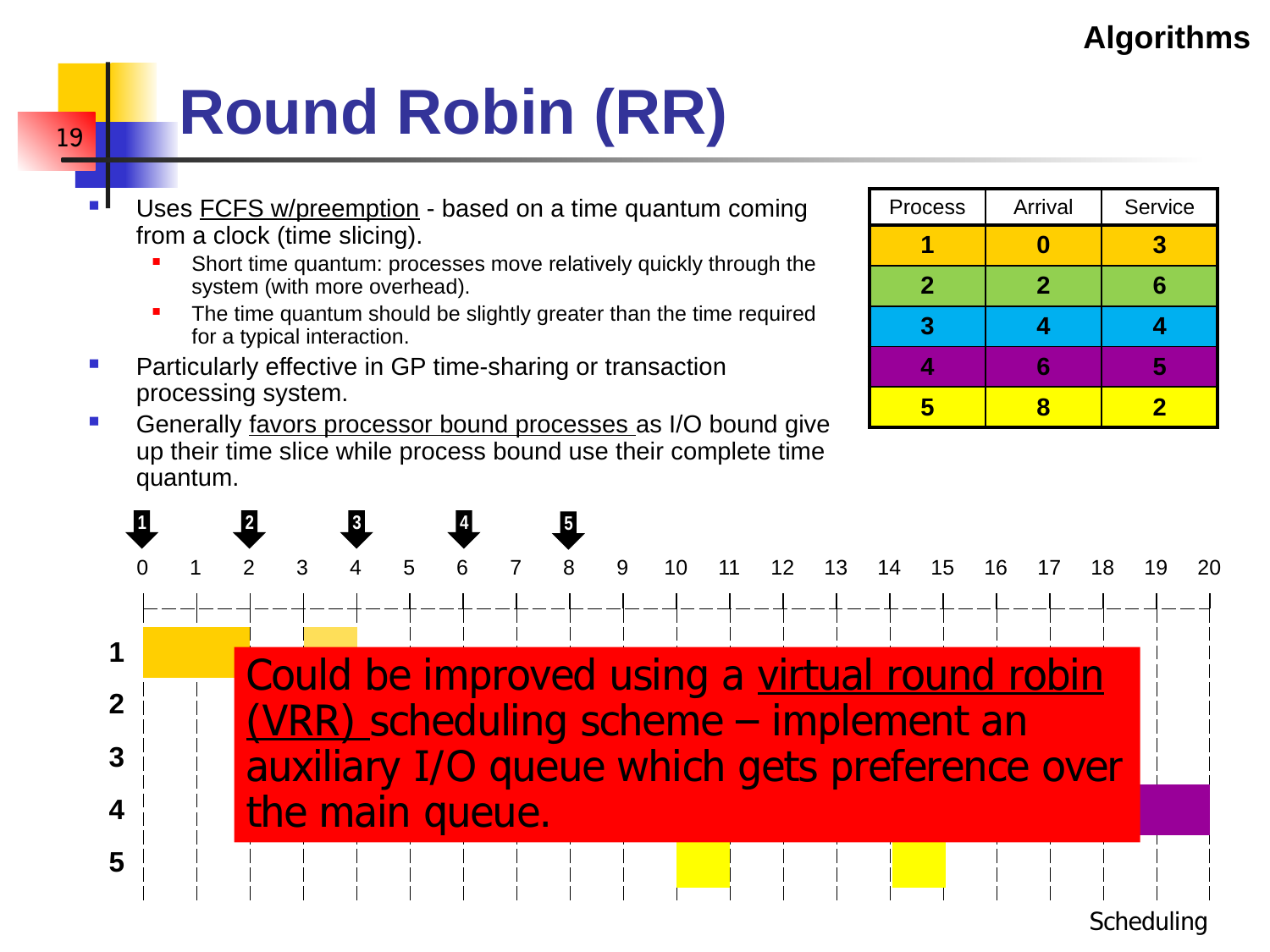

Algorithms
# Round Robin (RR)
| Process | Arrival | Service |
| --- | --- | --- |
| 1 | 0 | 3 |
| 2 | 2 | 6 |
| 3 | 4 | 4 |
| 4 | 6 | 5 |
| 5 | 8 | 2 |
Uses FCFS w/preemption - based on a time quantum coming from a clock (time slicing).
Short time quantum: processes move relatively quickly through the system (with more overhead).
The time quantum should be slightly greater than the time required for a typical interaction.
Particularly effective in GP time-sharing or transaction processing system.
Generally favors processor bound processes as I/O bound give up their time slice while process bound use their complete time quantum.
1

2

3

4

5

| 0 | 1 | 2 | 3 | 4 | 5 | 6 | 7 | 8 | 9 | 10 | 11 | 12 | 13 | 14 | 15 | 16 | 17 | 18 | 19 | 20 |
| --- | --- | --- | --- | --- | --- | --- | --- | --- | --- | --- | --- | --- | --- | --- | --- | --- | --- | --- | --- | --- |
|  |  |  |  |  |  |  |  |  |  |  |  |  |  |  |  |  |  |  |  |  |
| --- | --- | --- | --- | --- | --- | --- | --- | --- | --- | --- | --- | --- | --- | --- | --- | --- | --- | --- | --- | --- |
|  |  |  |  |  |  |  |  |  |  |  |  |  |  |  |  |  |  |  |  |  |
| 1 |  |  |
| --- | --- | --- |
|  |
| --- |
Could be improved using a virtual round robin (VRR) scheduling scheme – implement an auxiliary I/O queue which gets preference over the main queue.
| 2 |  |  |  |
| --- | --- | --- | --- |
|  |
| --- |
|  |
| --- |
|  |
| --- |
|  |
| --- |
|  |
| --- |
| 3 |  |  |  |  |  |  |
| --- | --- | --- | --- | --- | --- | --- |
|  |
| --- |
|  |
| --- |
|  |
| --- |
| 4 |  |  |  |  |  |  |  |  |
| --- | --- | --- | --- | --- | --- | --- | --- | --- |
|  |
| --- |
|  |
| --- |
|  |
| --- |
|  |
| --- |
| 5 |  |  |  |  |  |  |  |  |  |  |  |
| --- | --- | --- | --- | --- | --- | --- | --- | --- | --- | --- | --- |
|  |
| --- |
Scheduling